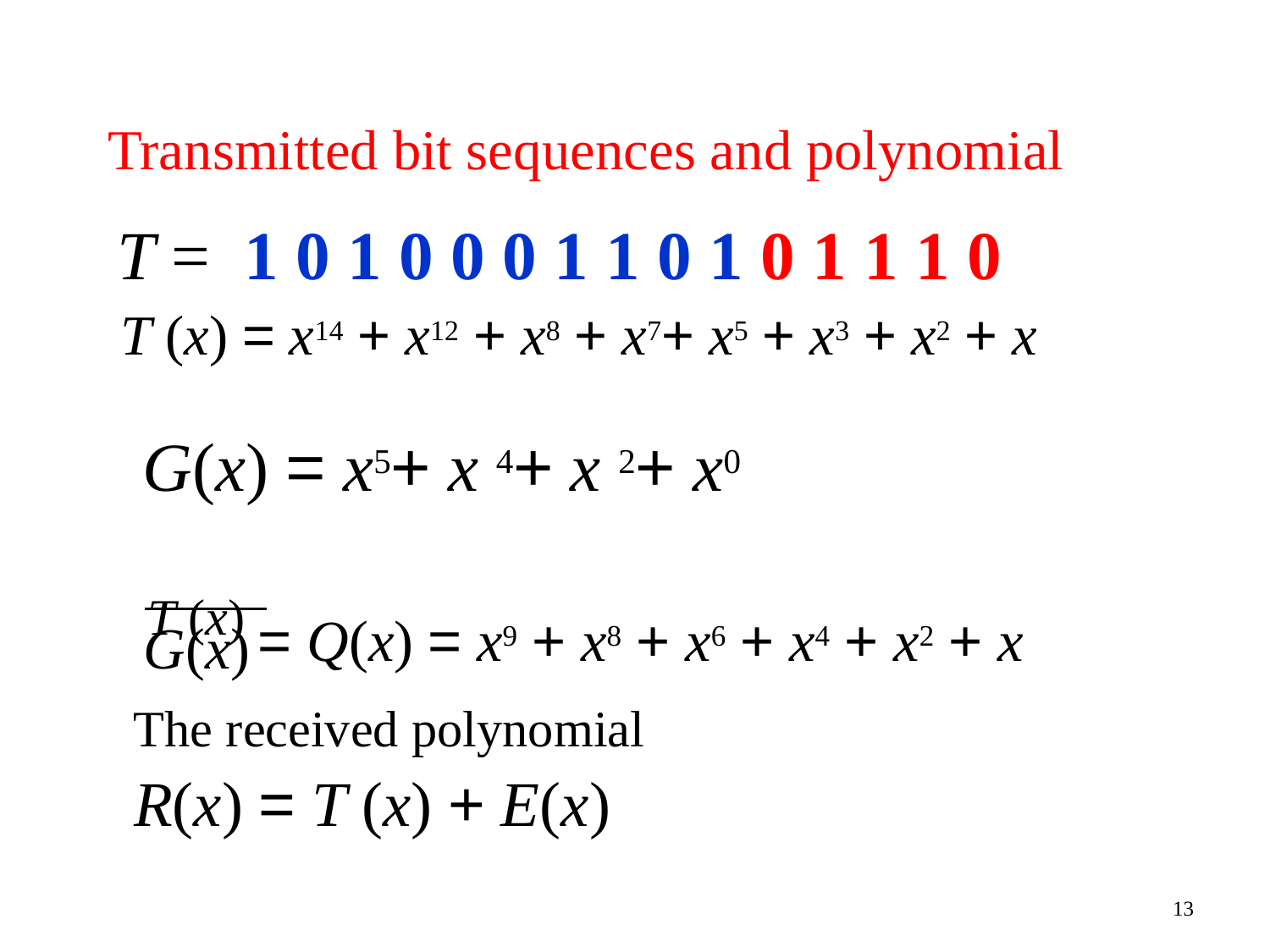

Transmitted bit sequences and polynomial
T =	1 0 1 0 0 0 1 1 0 1 0 1 1 1 0
T (x) = x14  + x12  + x8  + x7+ x5  + x3  + x2  + x
G(x) = x5+ x 4+ x 2+ x0
T (x) = Q(x) = x9  + x8  + x6  + x4  + x2  + x

G(x)
The received polynomial
R(x) = T (x) + E(x)
13